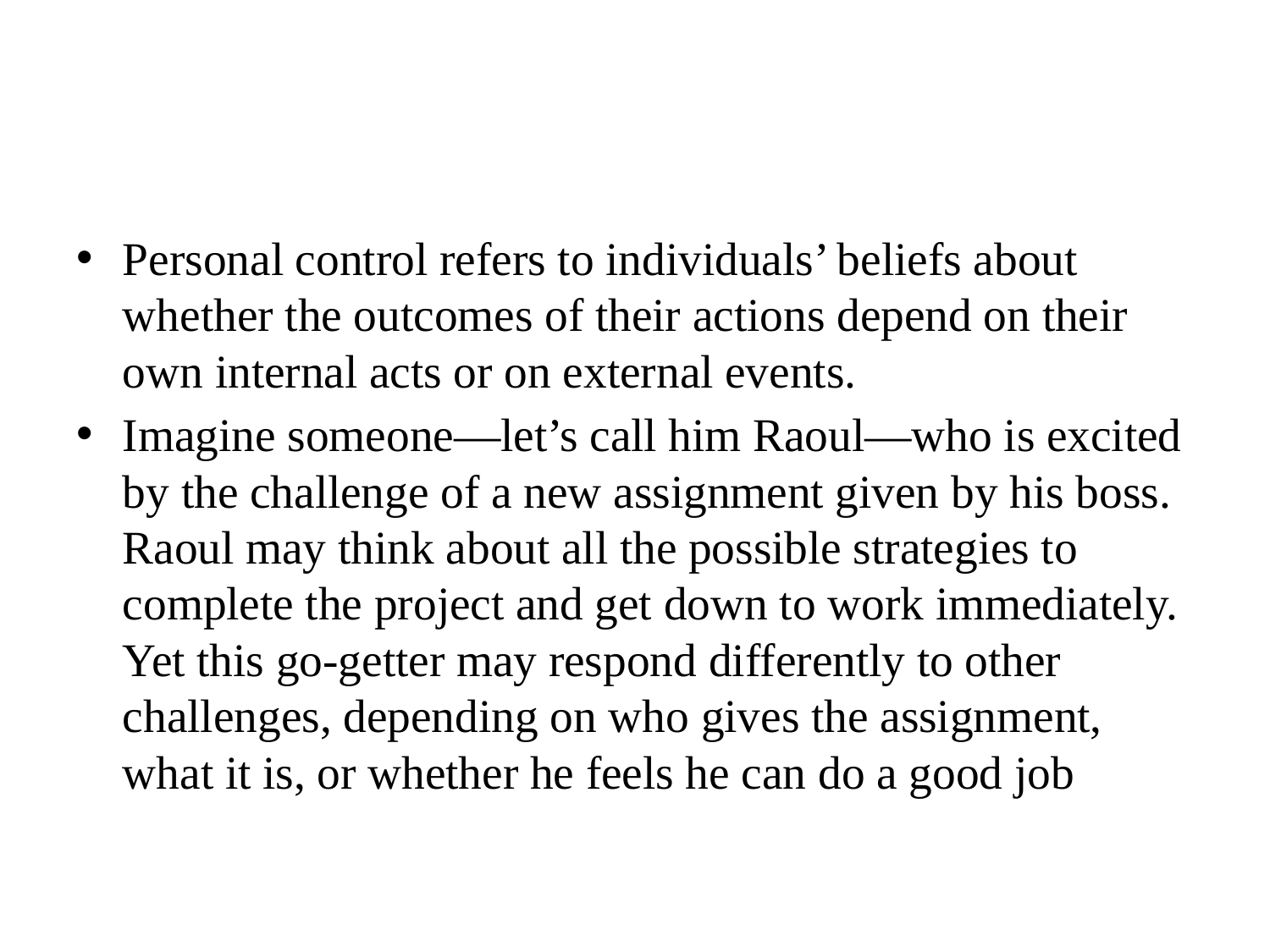

#
Personal control refers to individuals’ beliefs about whether the outcomes of their actions depend on their own internal acts or on external events.
Imagine someone—let’s call him Raoul—who is excited by the challenge of a new assignment given by his boss. Raoul may think about all the possible strategies to complete the project and get down to work immediately. Yet this go-getter may respond differently to other challenges, depending on who gives the assignment, what it is, or whether he feels he can do a good job